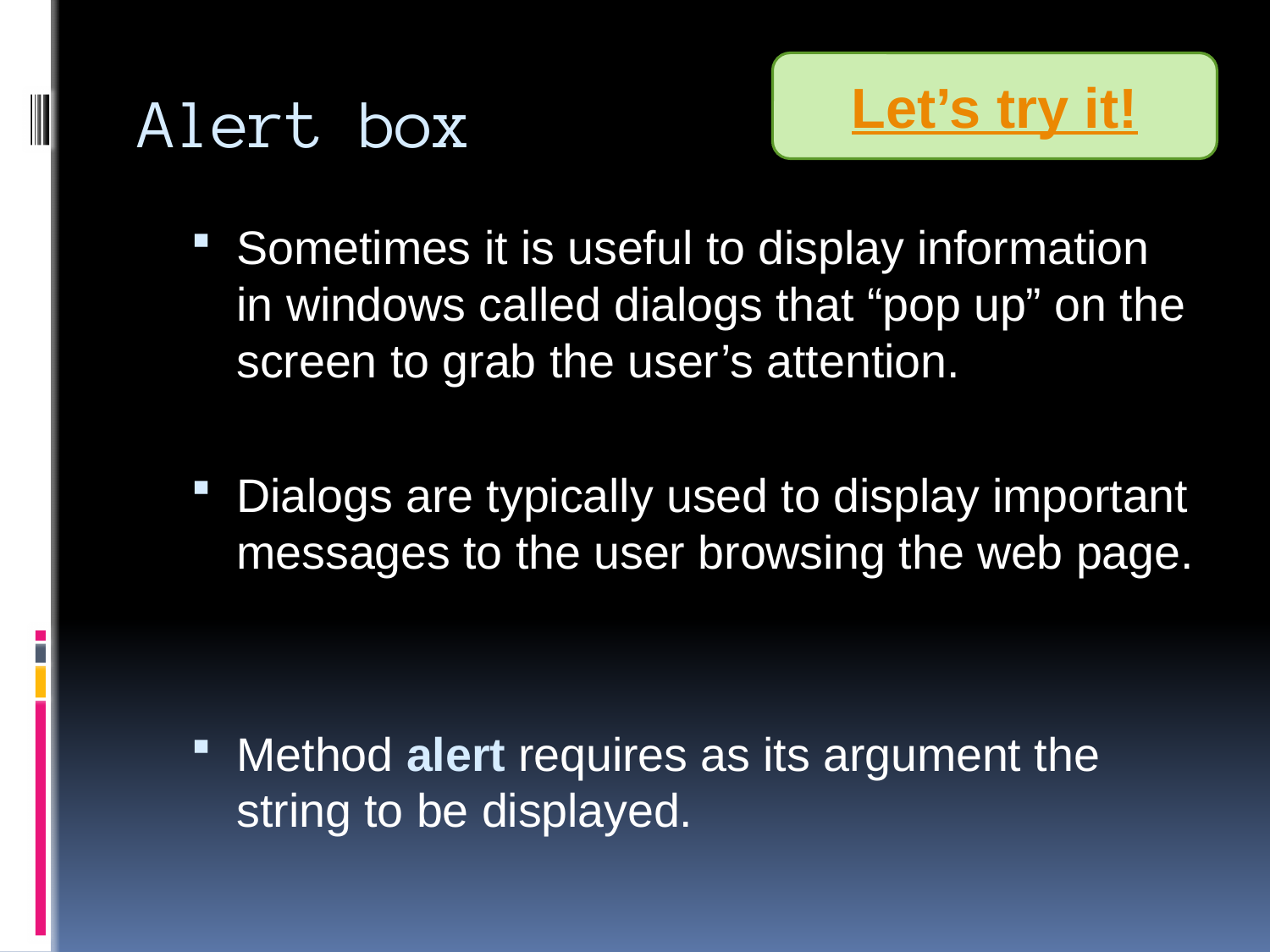

Let’s try it!
# Alert box
Sometimes it is useful to display information in windows called dialogs that “pop up” on the screen to grab the user’s attention.

Dialogs are typically used to display important messages to the user browsing the web page.

Method alert requires as its argument the string to be displayed.